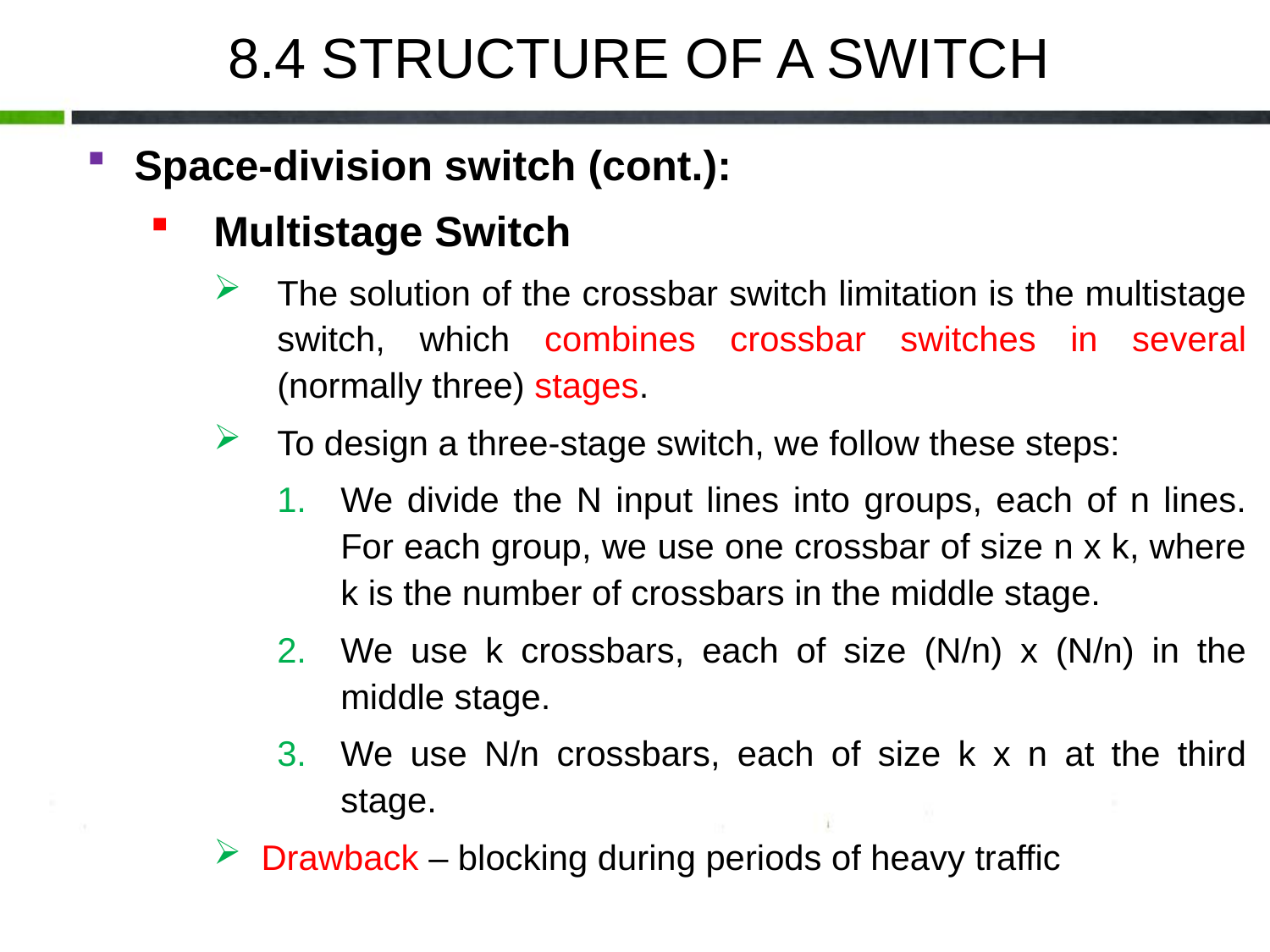

8.4 STRUCTURE OF A SWITCH
Space-division switch (cont.):
Multistage Switch
The solution of the crossbar switch limitation is the multistage switch, which combines crossbar switches in several (normally three) stages.
To design a three-stage switch, we follow these steps:
We divide the N input lines into groups, each of n lines. For each group, we use one crossbar of size n x k, where k is the number of crossbars in the middle stage.
We use k crossbars, each of size (N/n) x (N/n) in the middle stage.
We use N/n crossbars, each of size k x n at the third stage.
Drawback – blocking during periods of heavy traffic